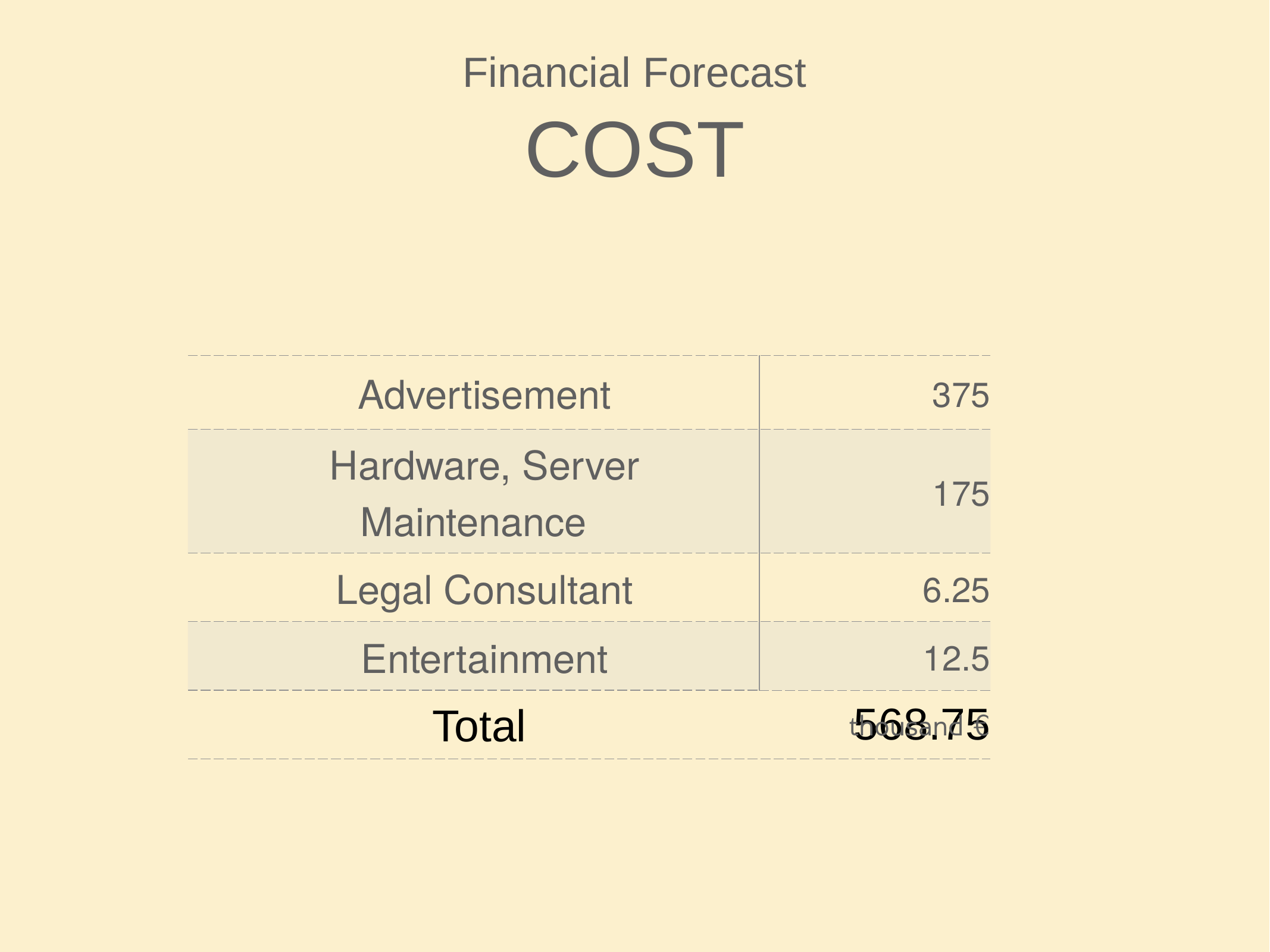

Financial Forecast
COST
| Advertisement | 375 |
| --- | --- |
| Hardware, Server Maintenance | 175 |
| Legal Consultant | 6.25 |
| Entertainment | 12.5 |
| Total | 568.75 |
thousand €